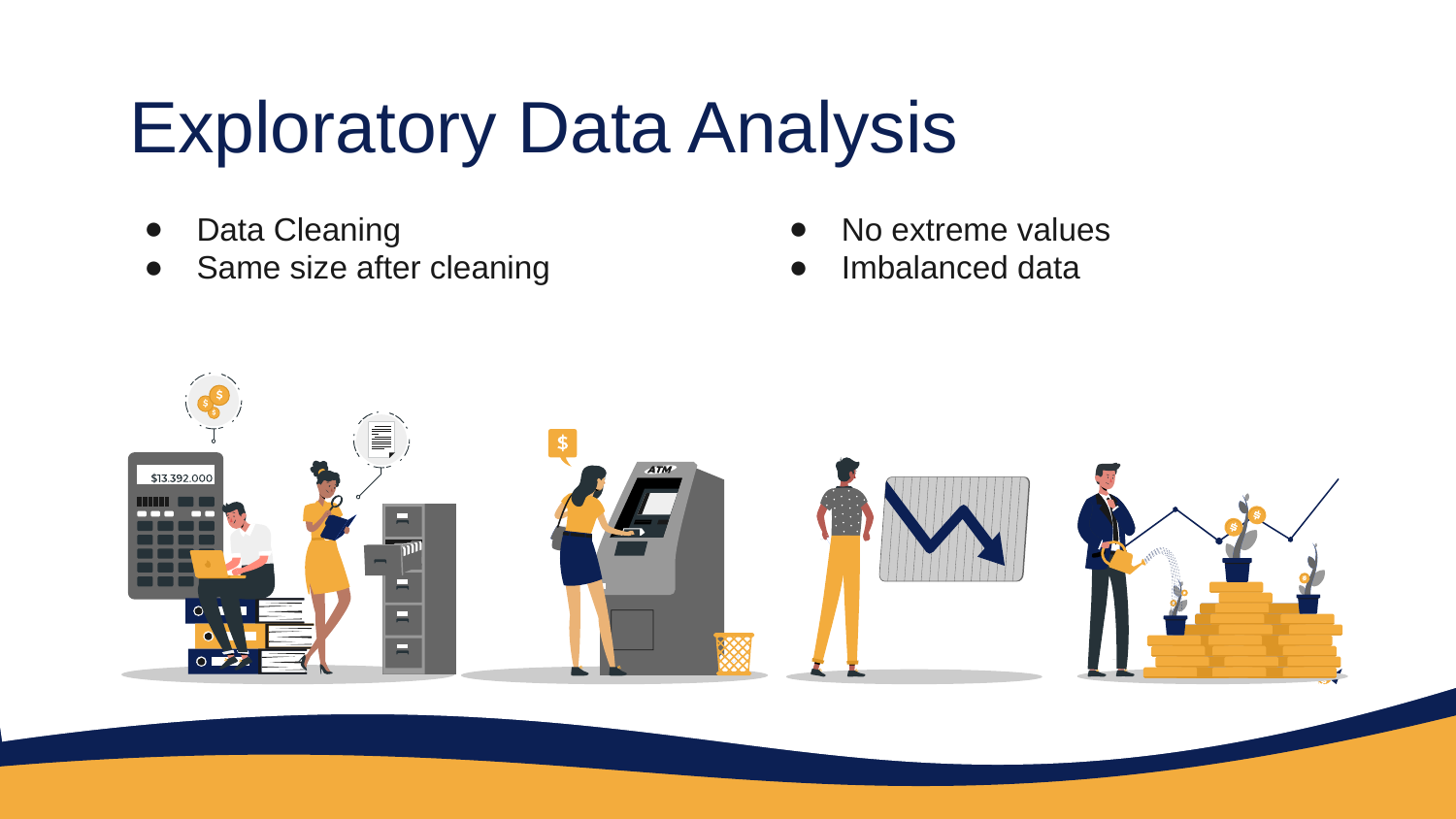

# Exploratory Data Analysis
Data Cleaning
Same size after cleaning
No extreme values
Imbalanced data